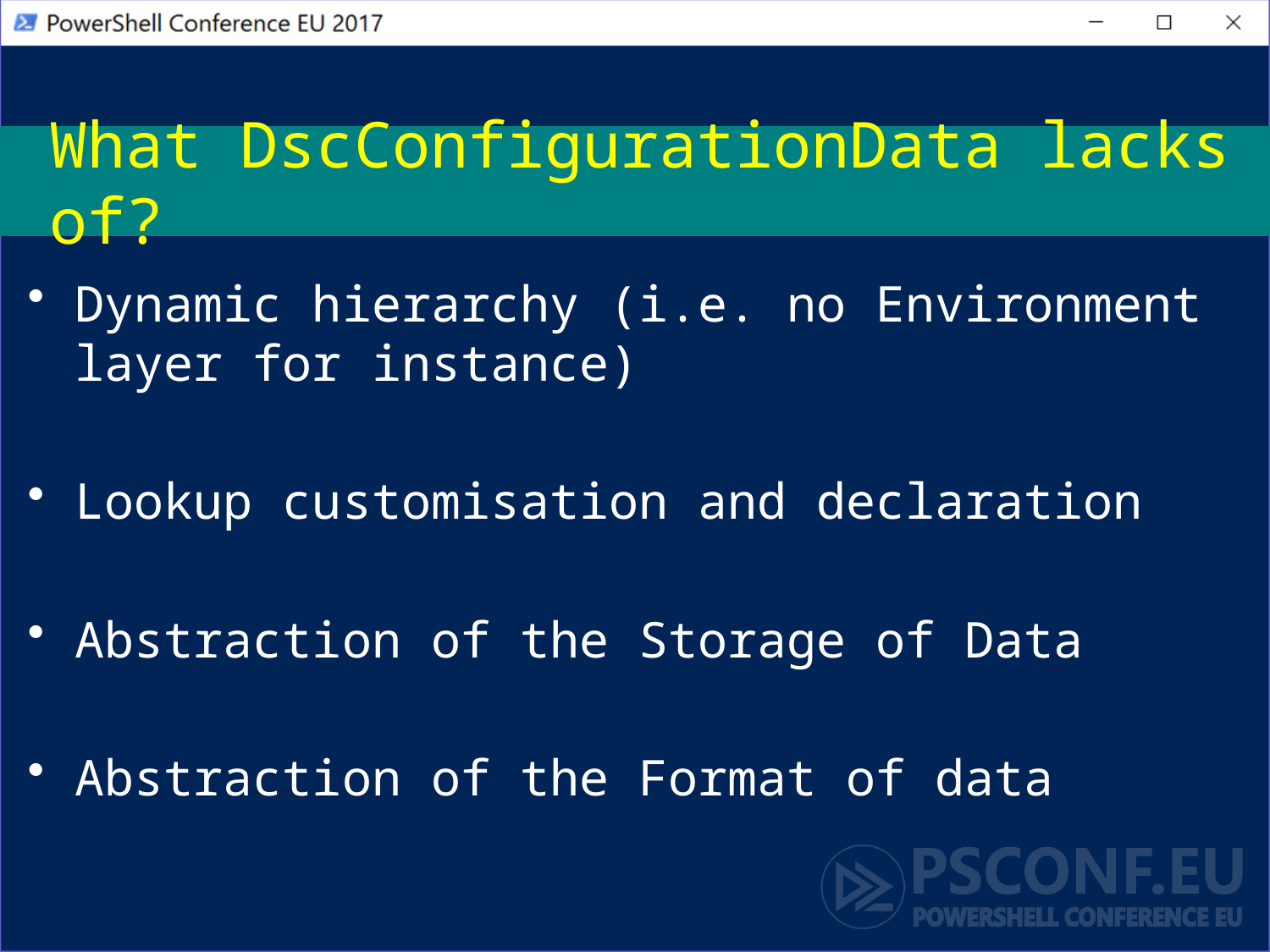

# What DscConfigurationData lacks of?
Dynamic hierarchy (i.e. no Environment layer for instance)

Lookup customisation and declaration

Abstraction of the Storage of Data

Abstraction of the Format of data